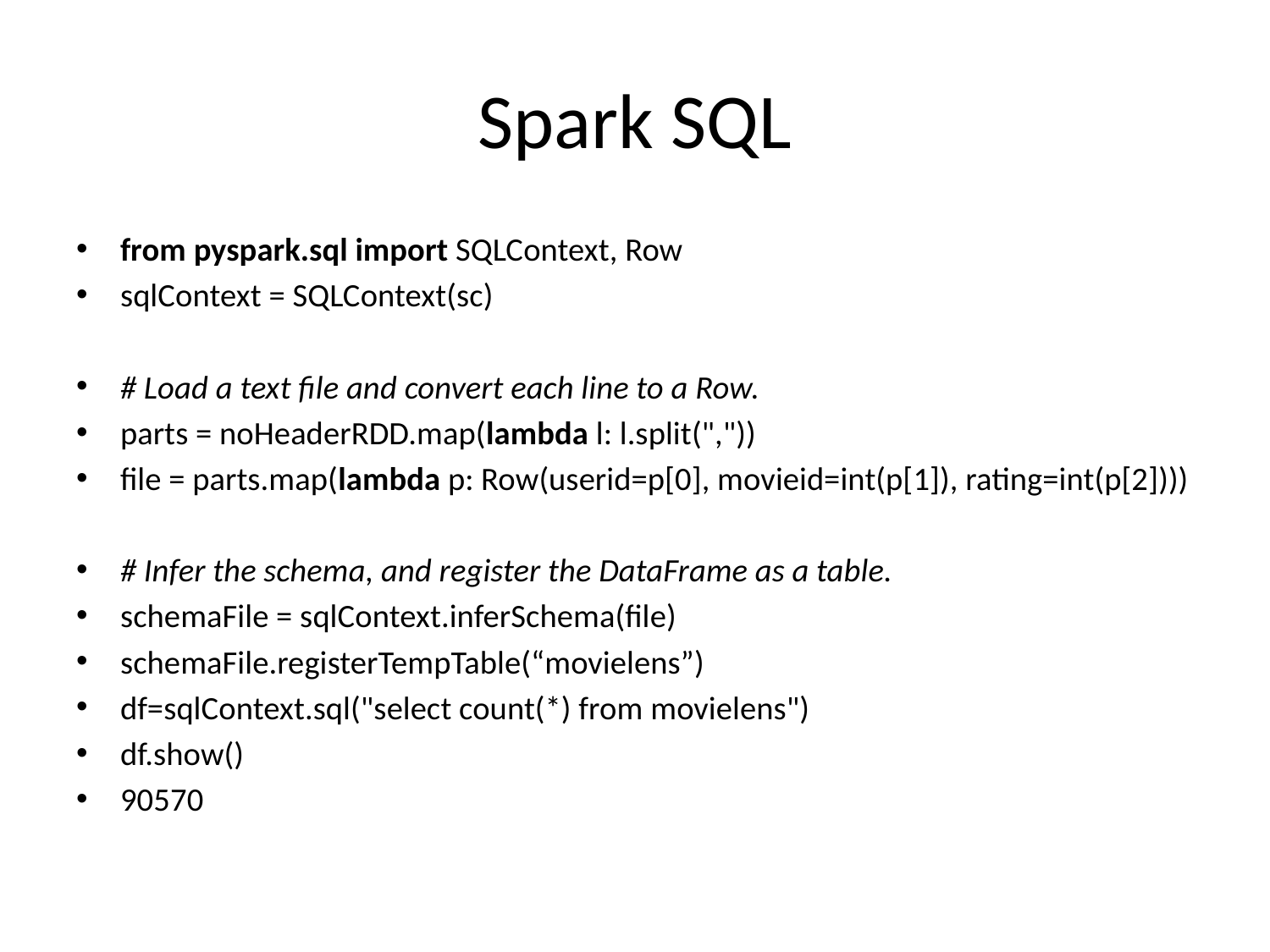

# Spark SQL
from pyspark.sql import SQLContext, Row
sqlContext = SQLContext(sc)

# Load a text file and convert each line to a Row.
parts = noHeaderRDD.map(lambda l: l.split(","))
file = parts.map(lambda p: Row(userid=p[0], movieid=int(p[1]), rating=int(p[2])))

# Infer the schema, and register the DataFrame as a table.
schemaFile = sqlContext.inferSchema(file)
schemaFile.registerTempTable(“movielens”)
df=sqlContext.sql("select count(*) from movielens")
df.show()
90570